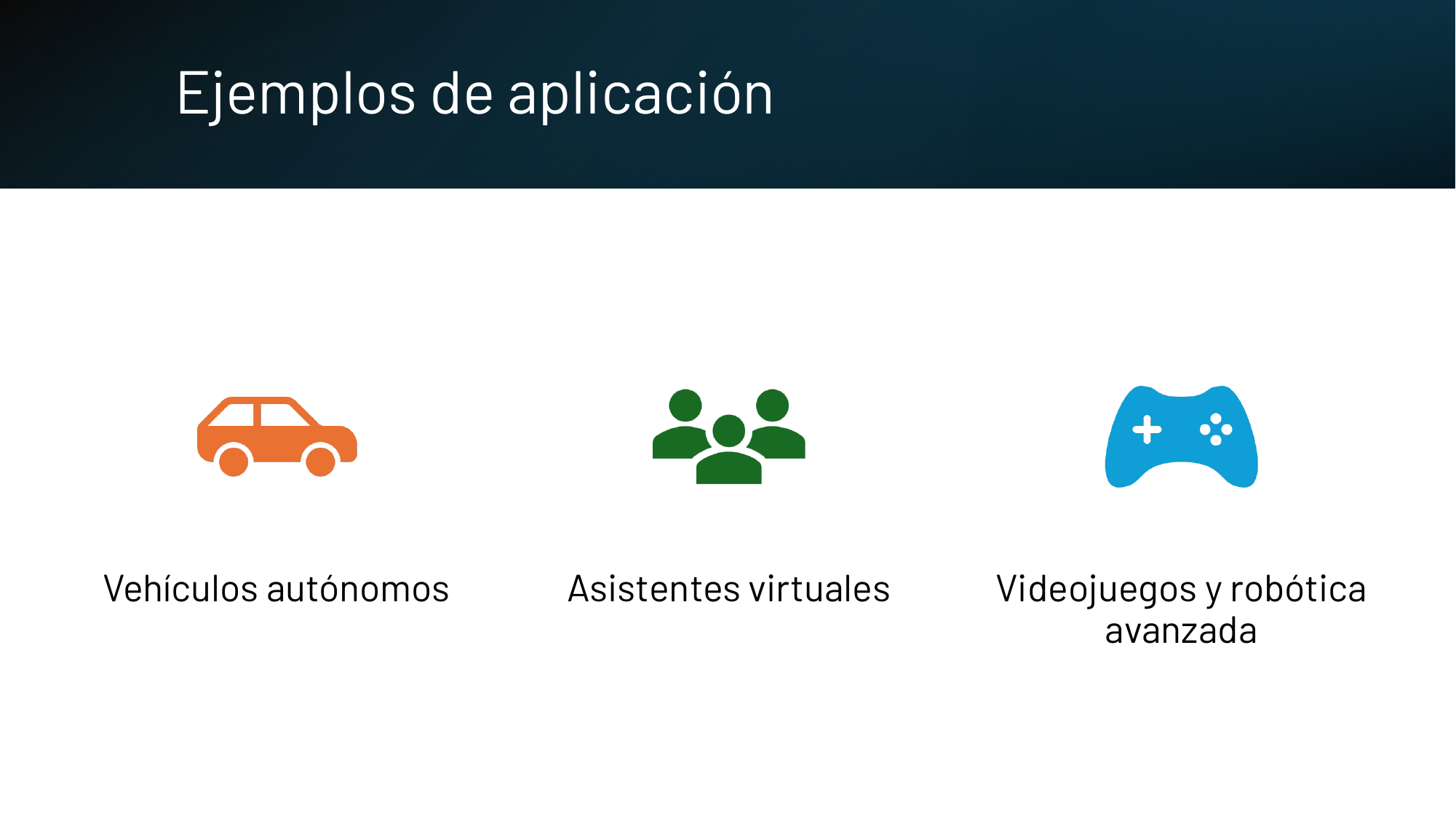

# Ejemplos de aplicación
Vehículos autónomos
Asistentes virtuales
Videojuegos y robótica avanzada